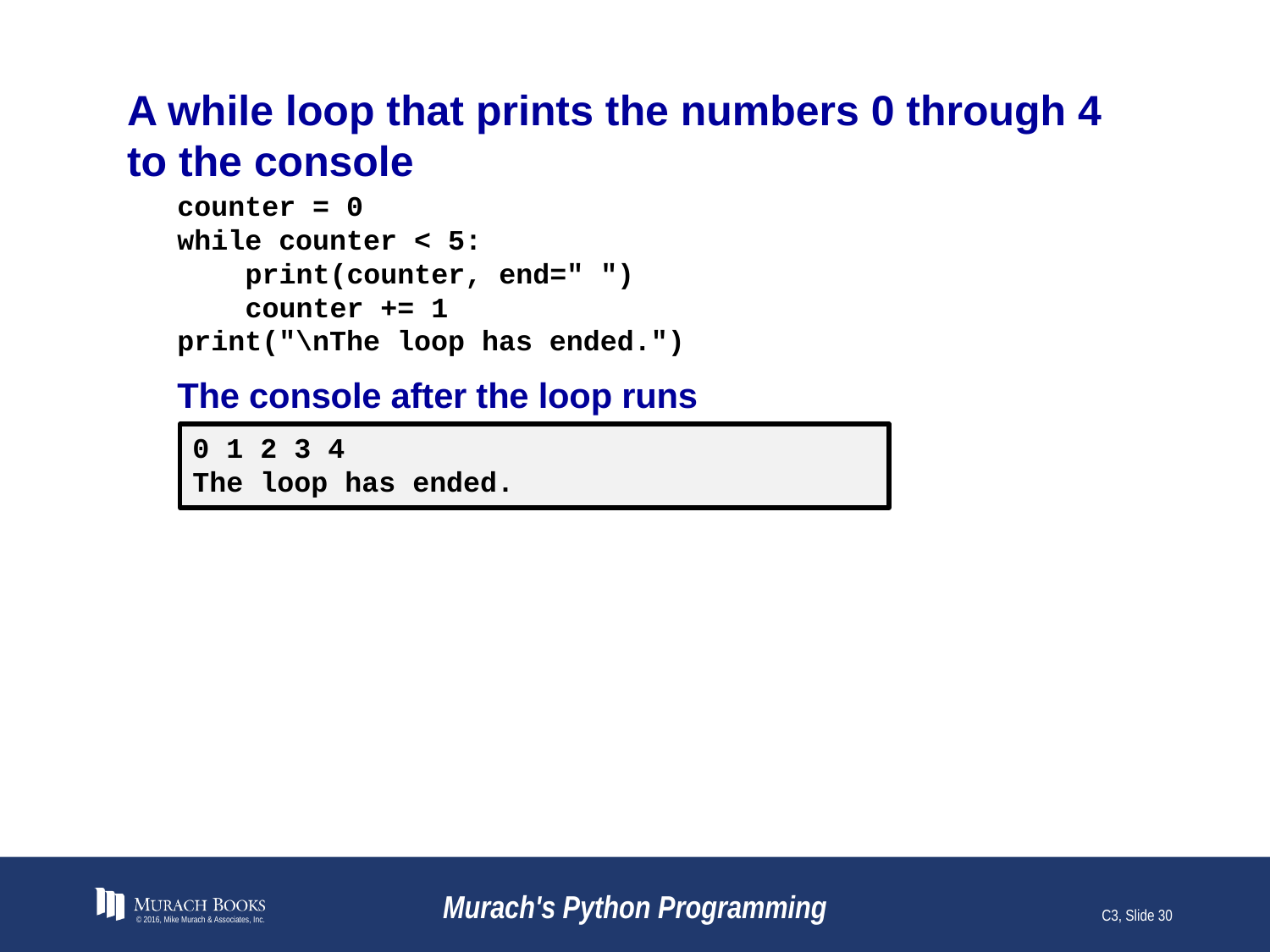

# A while loop that prints the numbers 0 through 4 to the console
counter = 0
while counter < 5:
    print(counter, end=" ")
    counter += 1
print("\nThe loop has ended.")
The console after the loop runs

0 1 2 3 4
The loop has ended.

© 2016, Mike Murach & Associates, Inc.
Murach's Python Programming

C3, Slide 30